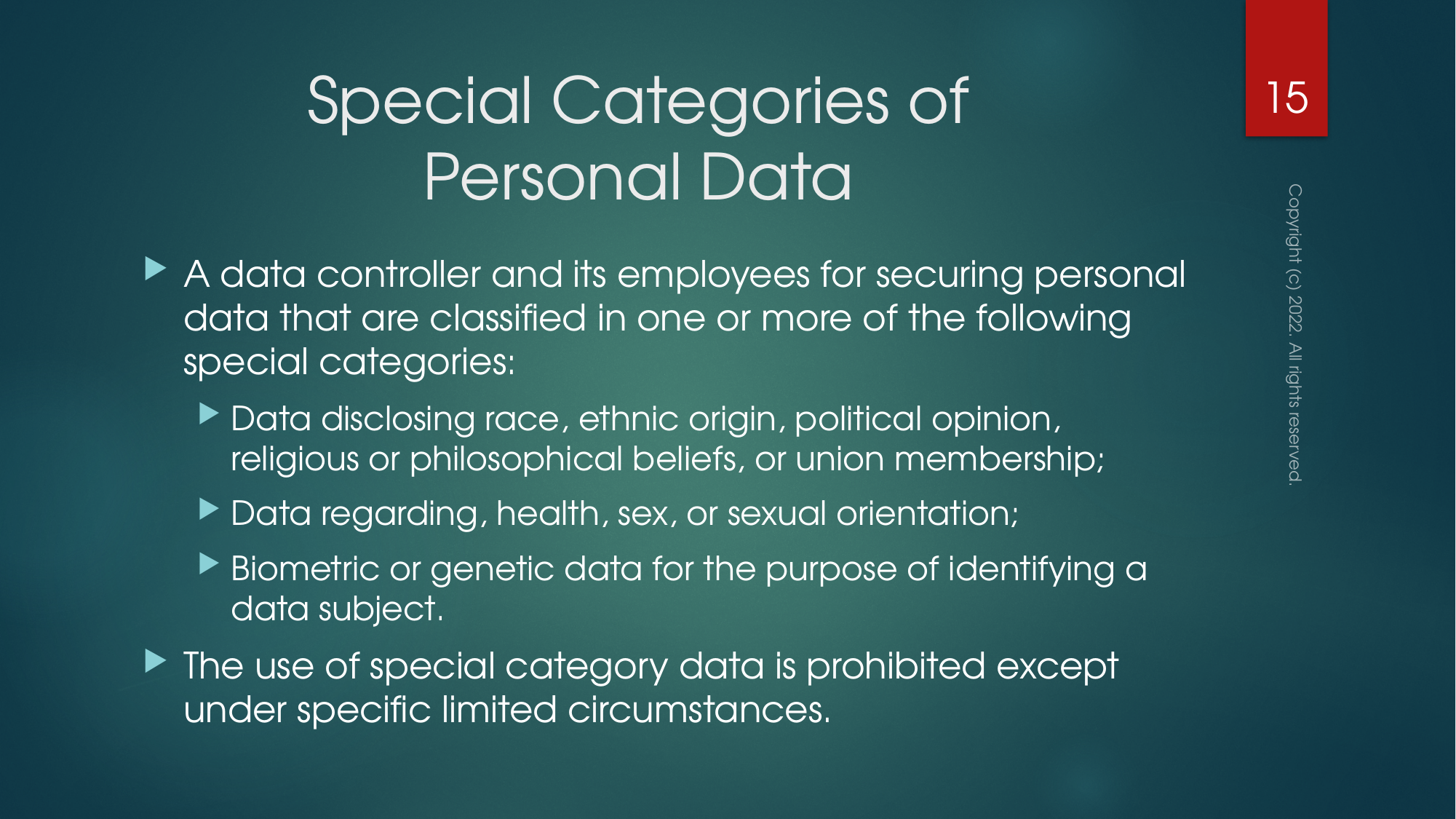

15
# Special Categories of Personal Data
A data controller and its employees for securing personal data that are classified in one or more of the following special categories:
Data disclosing race, ethnic origin, political opinion, religious or philosophical beliefs, or union membership;
Data regarding, health, sex, or sexual orientation;
Biometric or genetic data for the purpose of identifying a data subject.
The use of special category data is prohibited except under specific limited circumstances.

Copyright (c) 2022. All rights reserved.